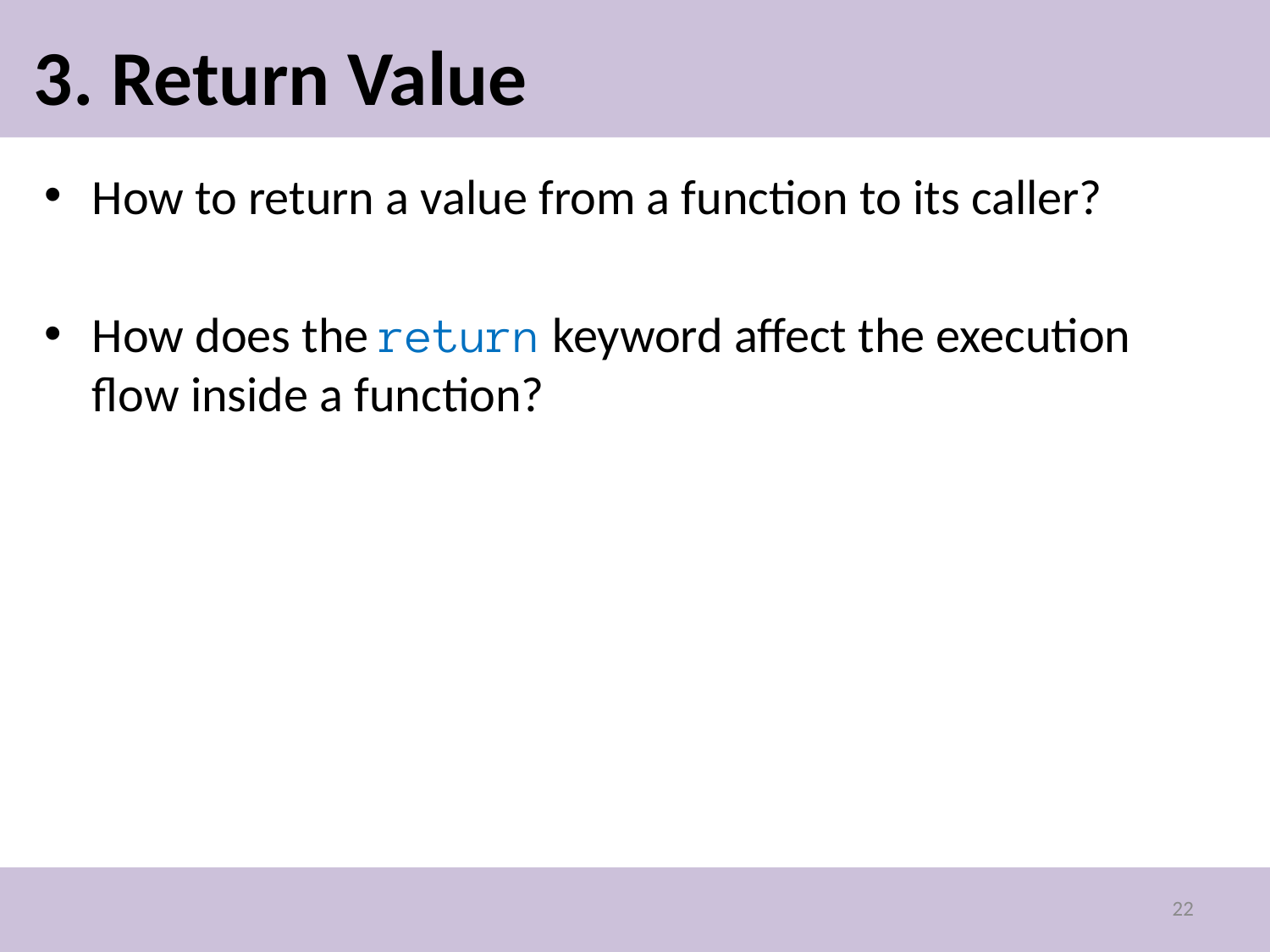

3. Return Value
How to return a value from a function to its caller?

How does the return keyword affect the execution flow inside a function?
22